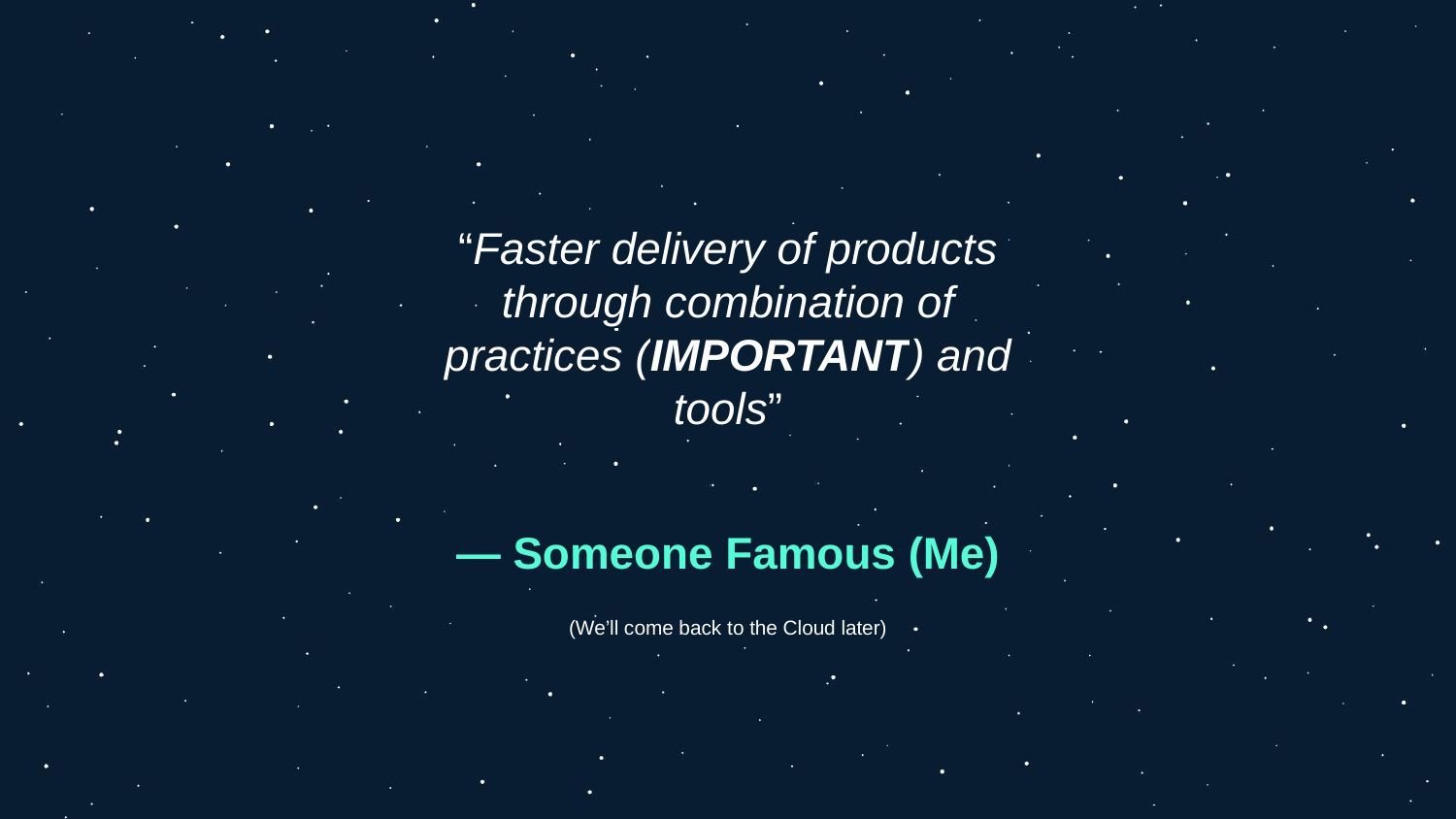

“Faster delivery of products through combination of practices (IMPORTANT) and tools”
# — Someone Famous (Me)
(We’ll come back to the Cloud later)